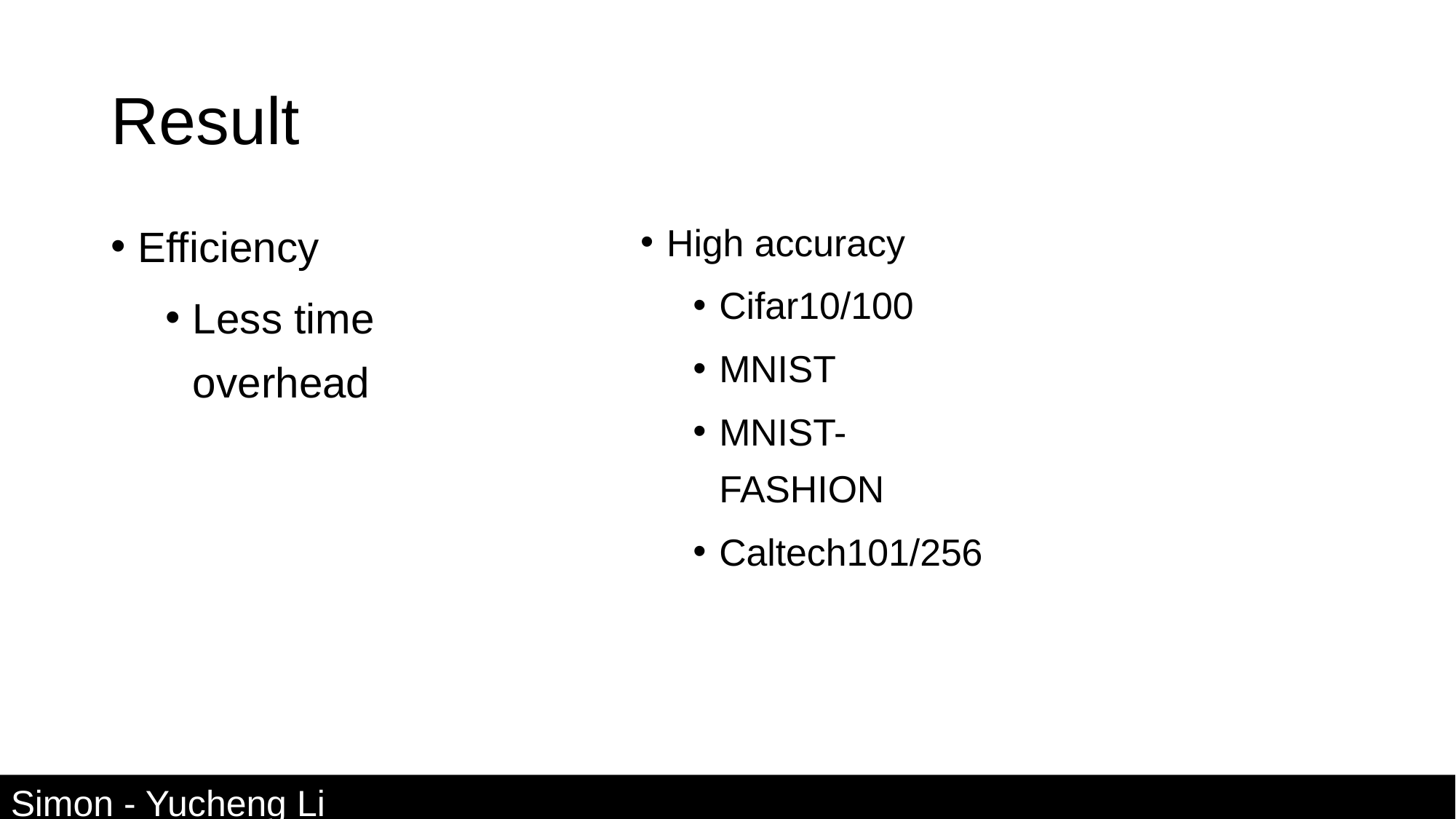

# Result
Efficiency
Less time overhead
High accuracy
Cifar10/100
MNIST
MNIST-FASHION
Caltech101/256
Simon - Yucheng Li                                                                                                           29